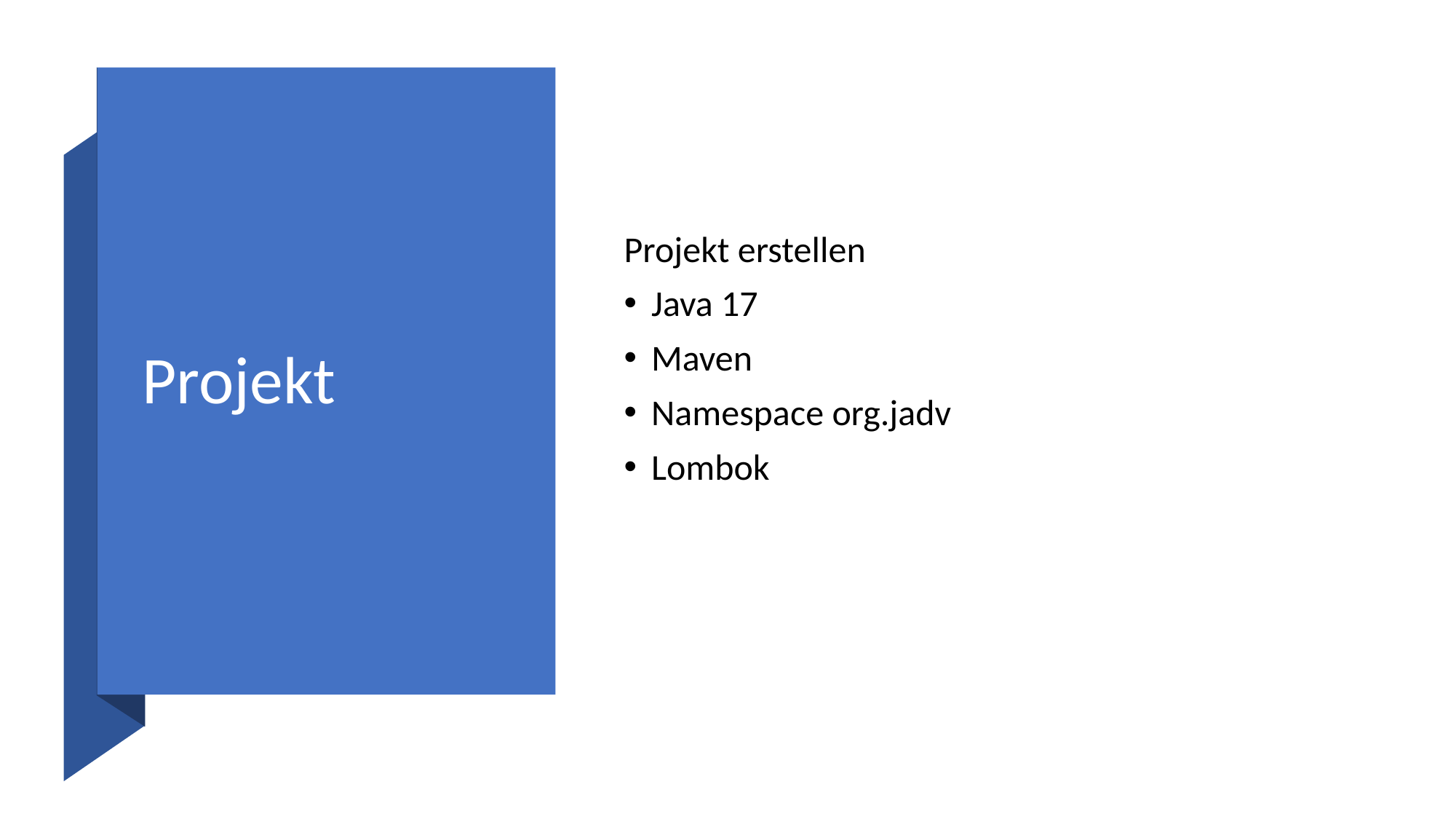

# Projekt
Projekt erstellen
Java 17
Maven
Namespace org.jadv
Lombok